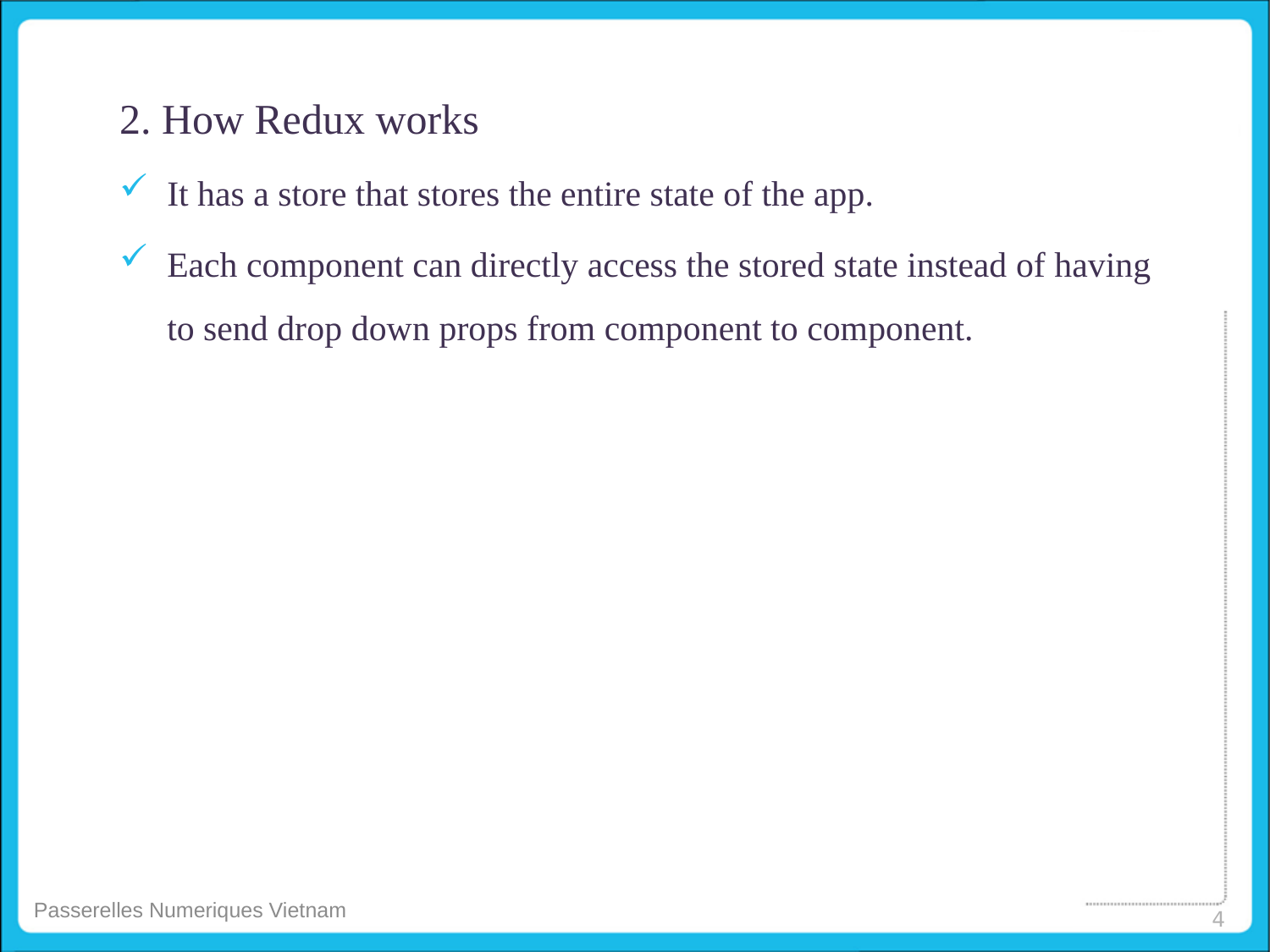

2. How Redux works
It has a store that stores the entire state of the app.
Each component can directly access the stored state instead of having to send drop down props from component to component.
4